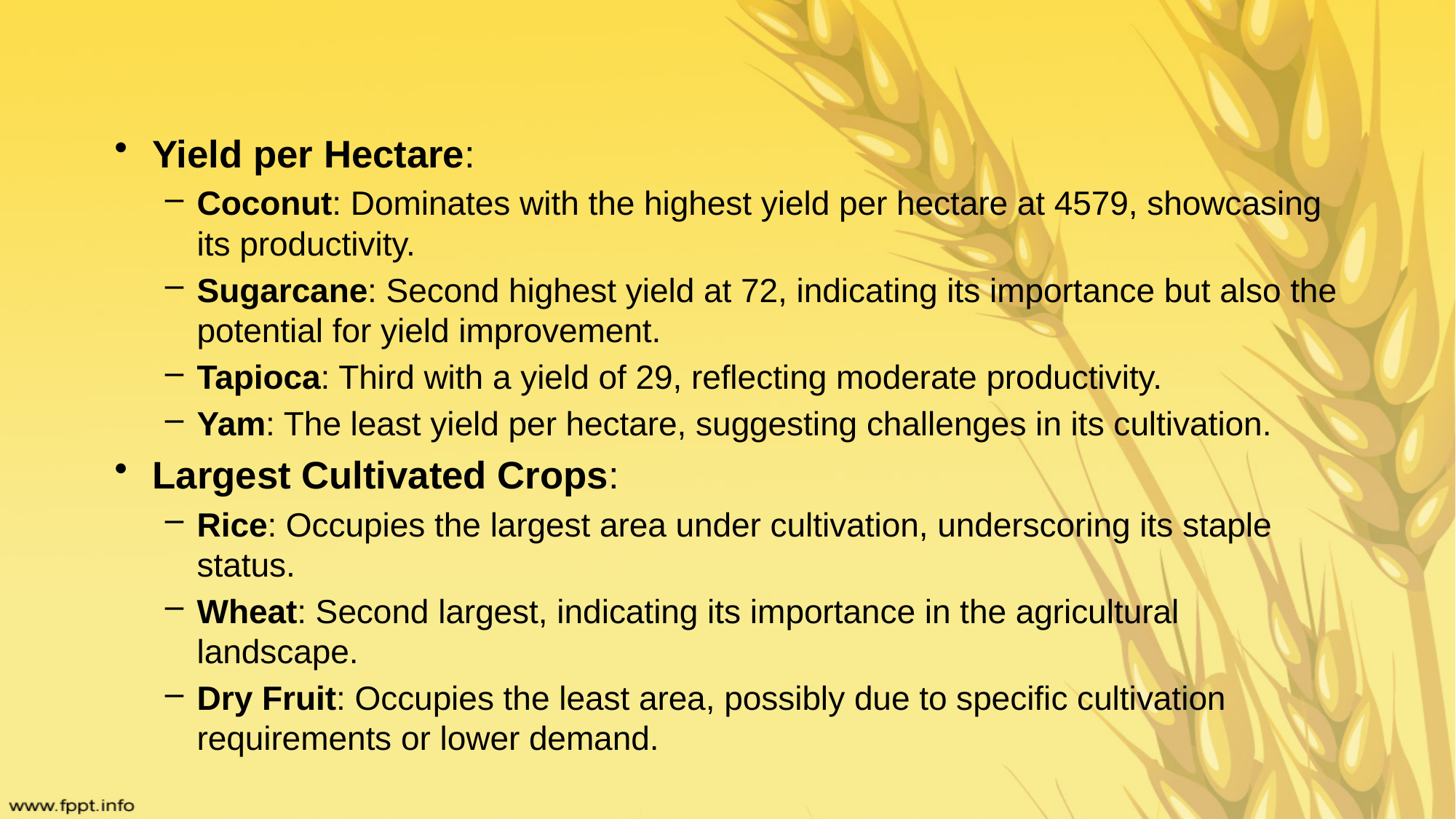

Yield per Hectare:
Coconut: Dominates with the highest yield per hectare at 4579, showcasing its productivity.
Sugarcane: Second highest yield at 72, indicating its importance but also the potential for yield improvement.
Tapioca: Third with a yield of 29, reflecting moderate productivity.
Yam: The least yield per hectare, suggesting challenges in its cultivation.
Largest Cultivated Crops:
Rice: Occupies the largest area under cultivation, underscoring its staple status.
Wheat: Second largest, indicating its importance in the agricultural landscape.
Dry Fruit: Occupies the least area, possibly due to specific cultivation requirements or lower demand.